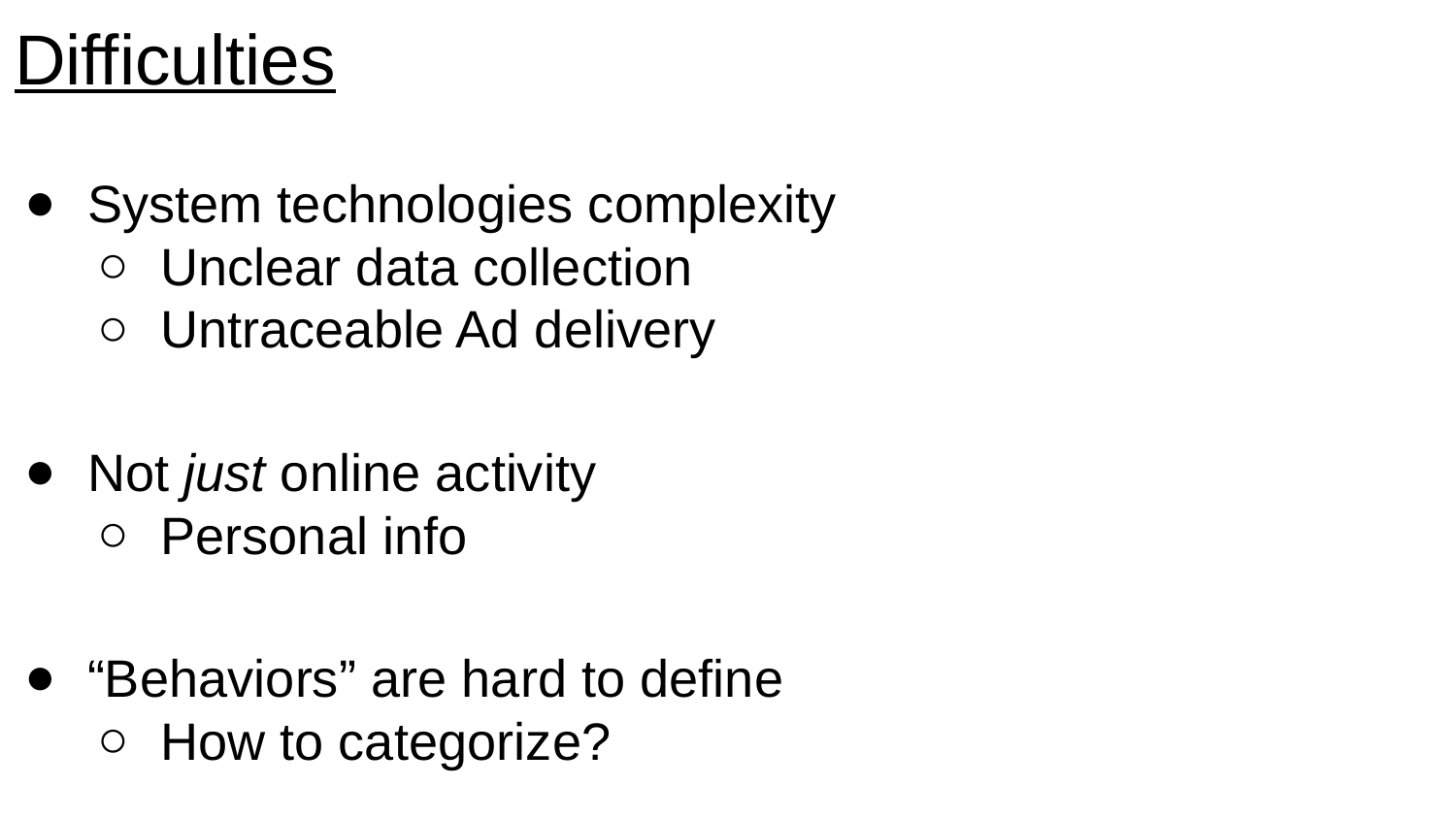

Difficulties

System technologies complexity
Unclear data collection
Untraceable Ad delivery

Not just online activity
Personal info

“Behaviors” are hard to define
How to categorize?